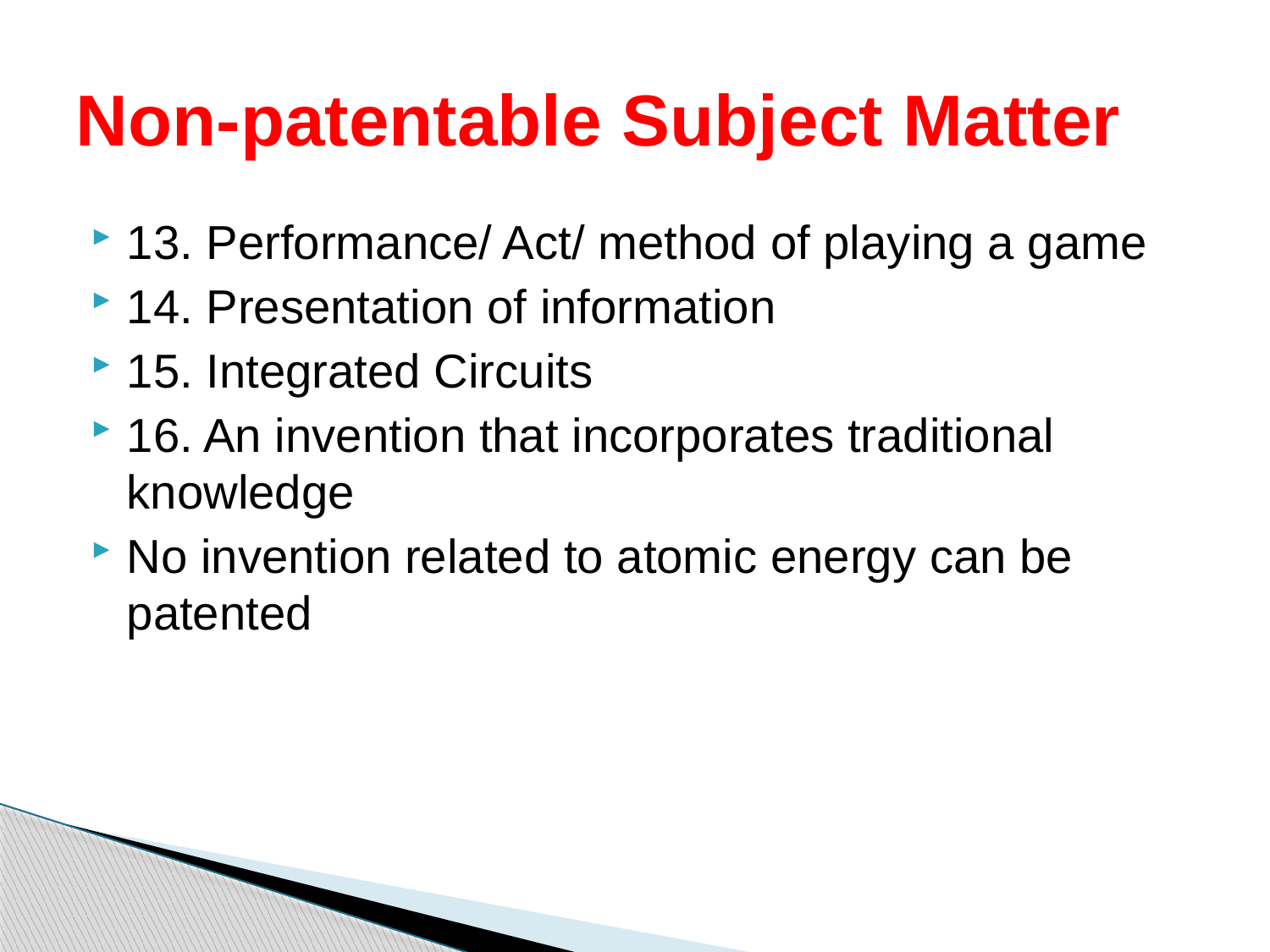

# Non-patentable Subject Matter
13. Performance/ Act/ method of playing a game
14. Presentation of information
15. Integrated Circuits
16. An invention that incorporates traditional knowledge
No invention related to atomic energy can be patented